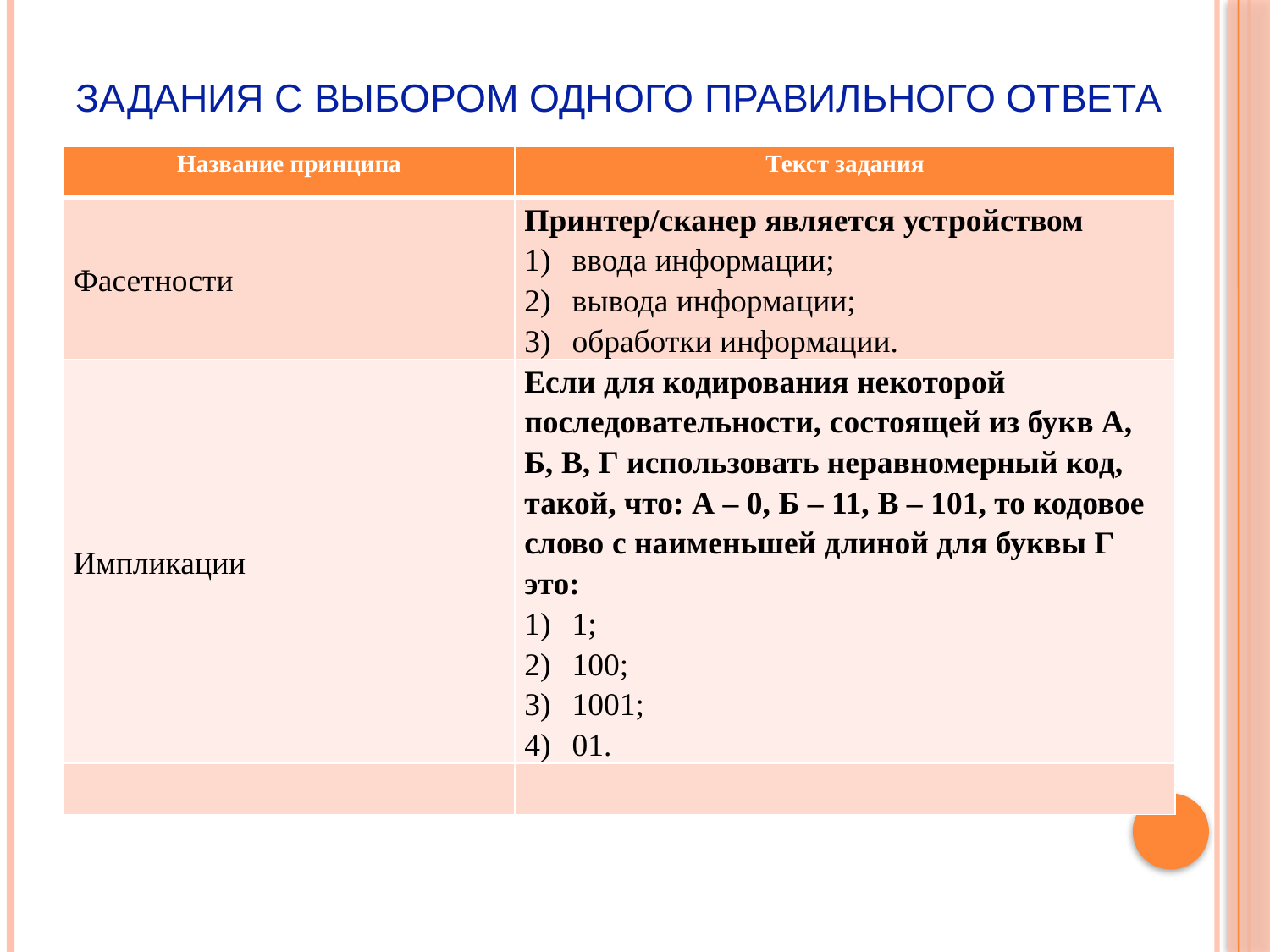

# Задания с выбором одного правильного ответа
| Название принципа | Текст задания |
| --- | --- |
| Фасетности | Принтер/сканер является устройством ввода информации; вывода информации; обработки информации. |
| Импликации | Если для кодирования некоторой последовательности, состоящей из букв А, Б, В, Г использовать неравномерный код, такой, что: А – 0, Б – 11, В – 101, то кодовое слово с наименьшей длиной для буквы Г это: 1; 100; 1001; 01. |
|  |  |